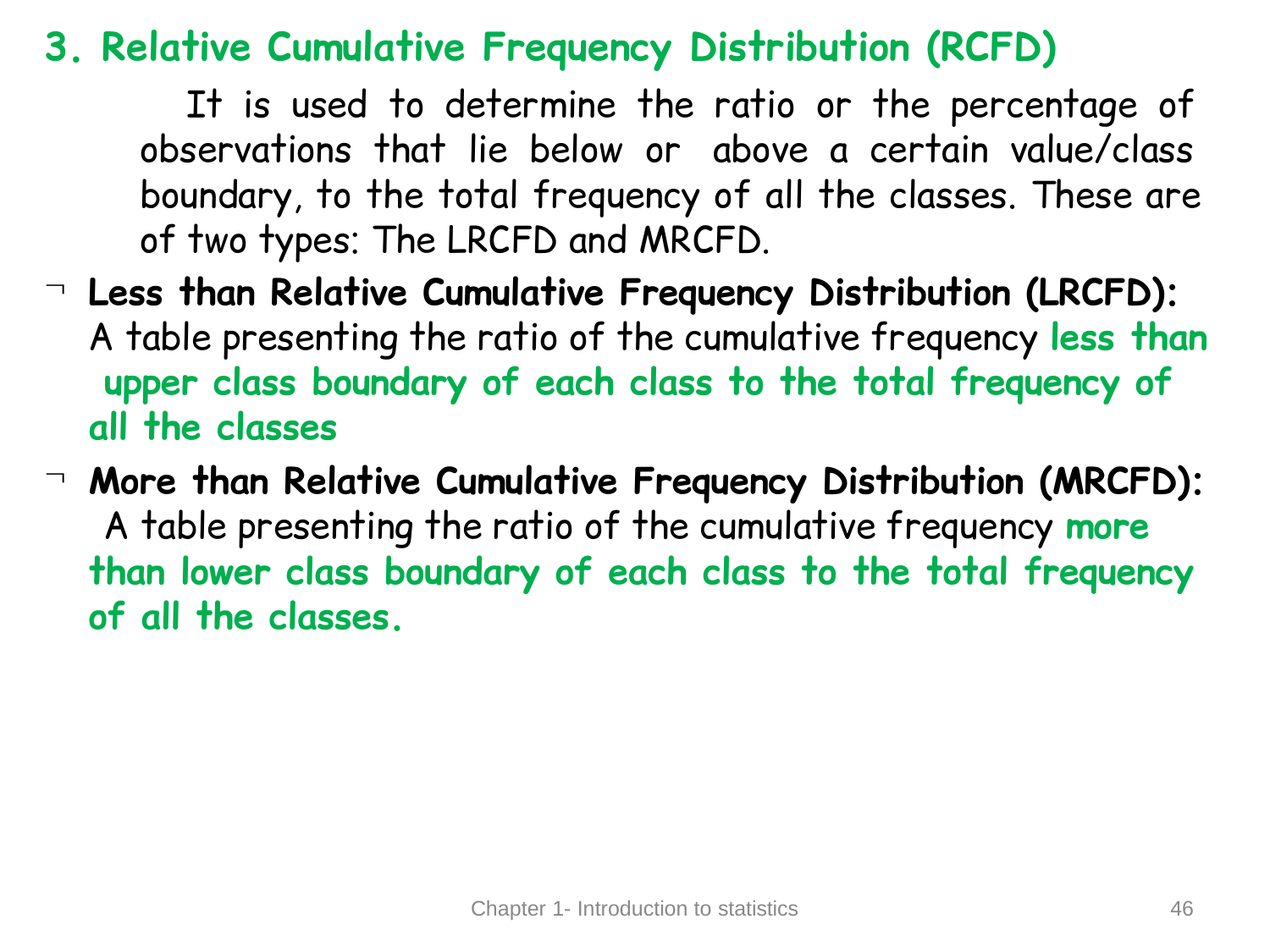

# 3. Relative Cumulative Frequency Distribution (RCFD)
It is used to determine the ratio or the percentage of  observations that lie below or above a certain value/class  boundary, to the total frequency of all the classes. These are  of two types: The LRCFD and MRCFD.
Less than Relative Cumulative Frequency Distribution (LRCFD):  A table presenting the ratio of the cumulative frequency less than  upper class boundary of each class to the total frequency of  all the classes
More than Relative Cumulative Frequency Distribution (MRCFD):  A table presenting the ratio of the cumulative frequency more  than lower class boundary of each class to the total frequency  of all the classes.
46
Chapter 1- Introduction to statistics